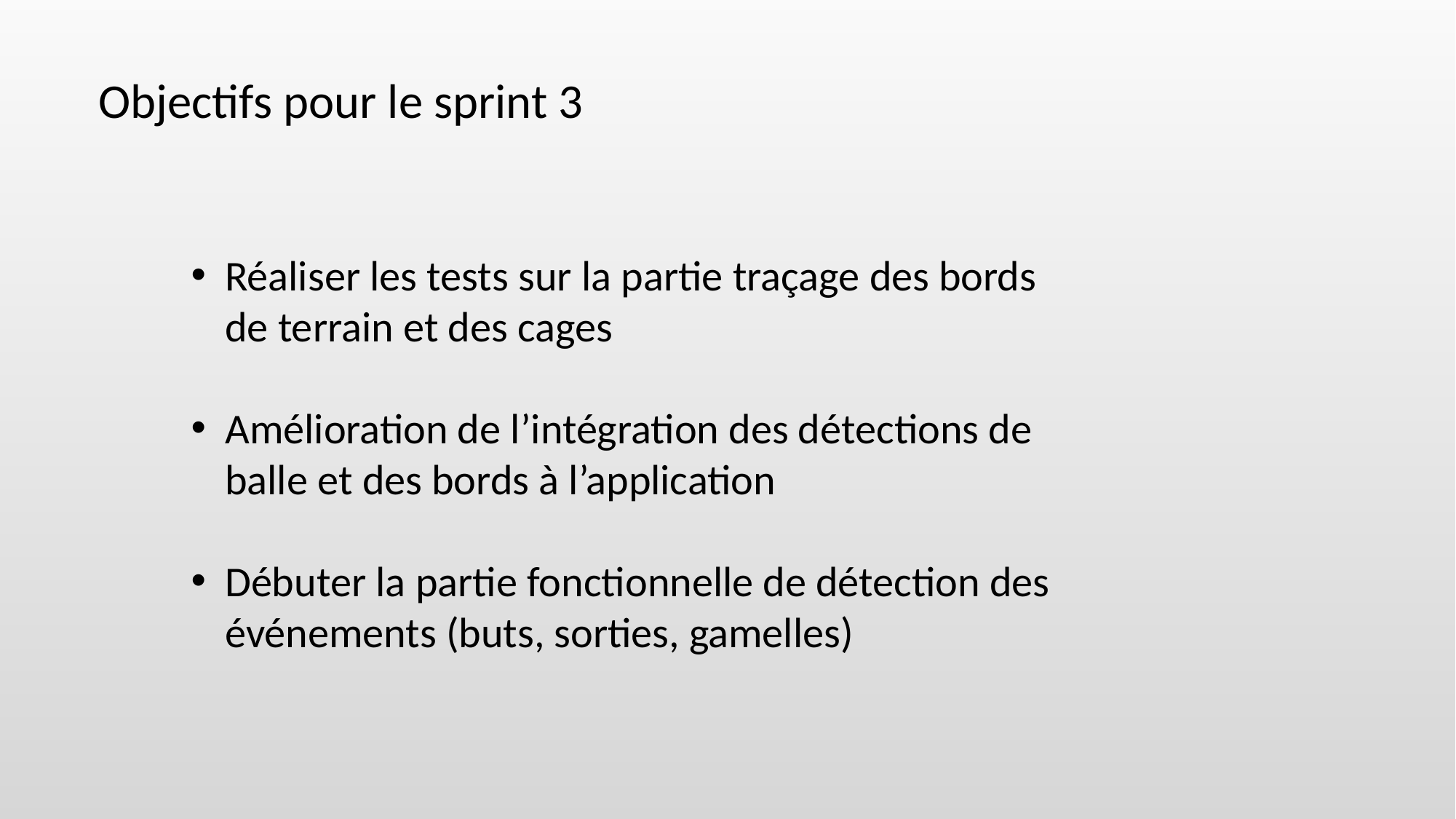

Objectifs pour le sprint 3
Réaliser les tests sur la partie traçage des bords de terrain et des cages

Amélioration de l’intégration des détections de balle et des bords à l’application

Débuter la partie fonctionnelle de détection des événements (buts, sorties, gamelles)